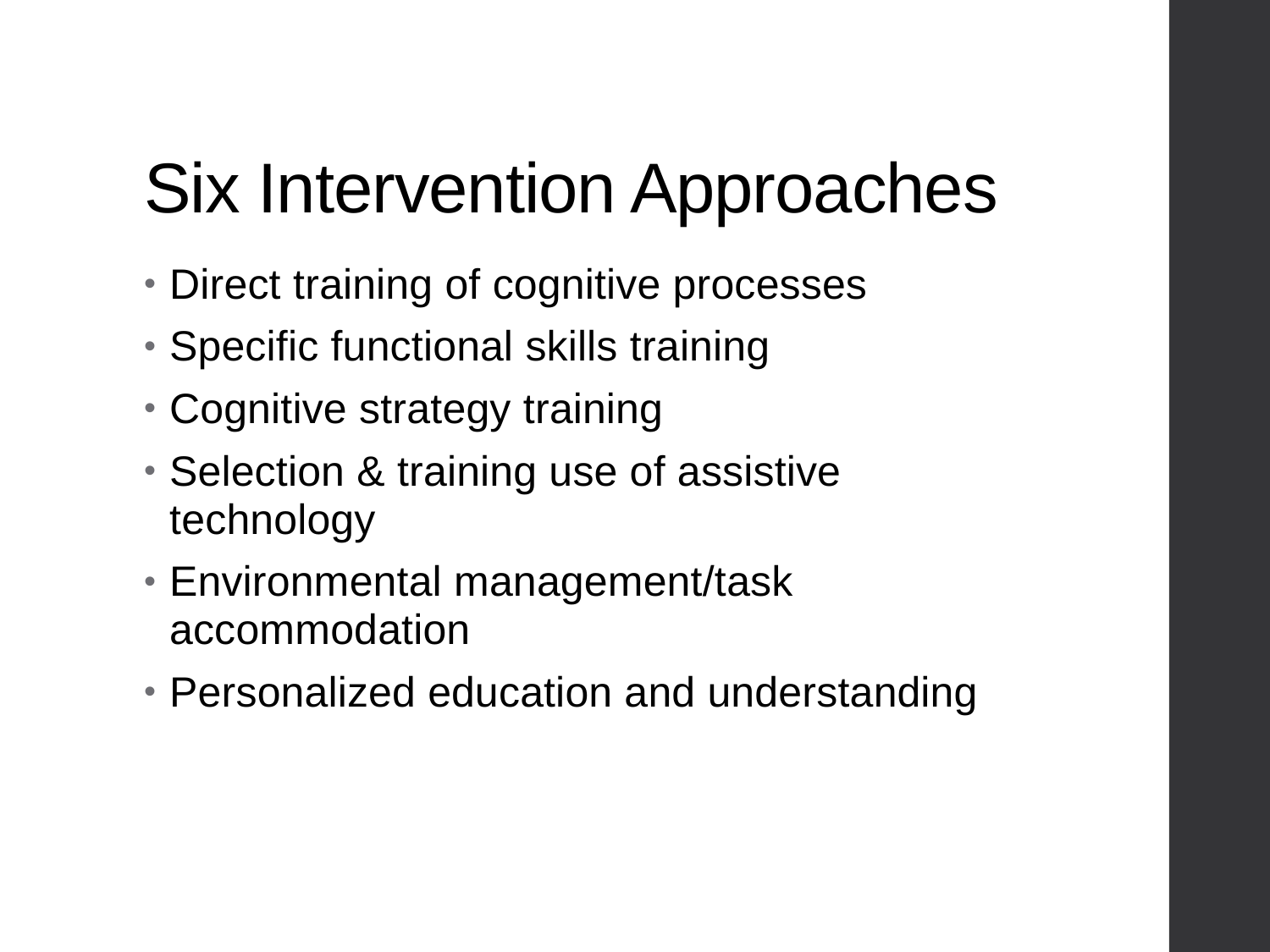

# Six Intervention Approaches
Direct training of cognitive processes
Specific functional skills training
Cognitive strategy training
Selection & training use of assistive technology
Environmental management/task accommodation
Personalized education and understanding